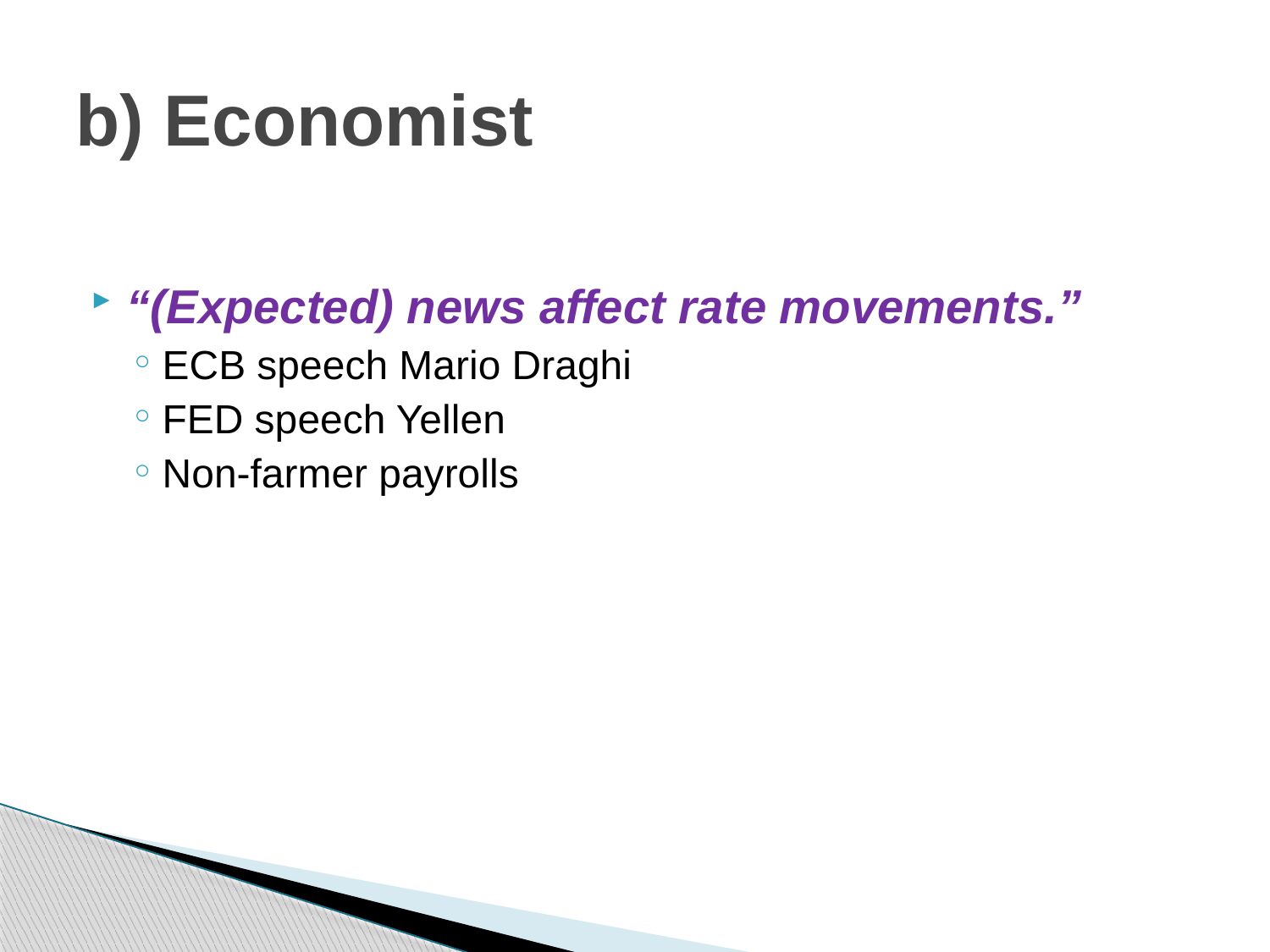

# b) Economist

“(Expected) news affect rate movements.”
ECB speech Mario Draghi
FED speech Yellen
Non-farmer payrolls